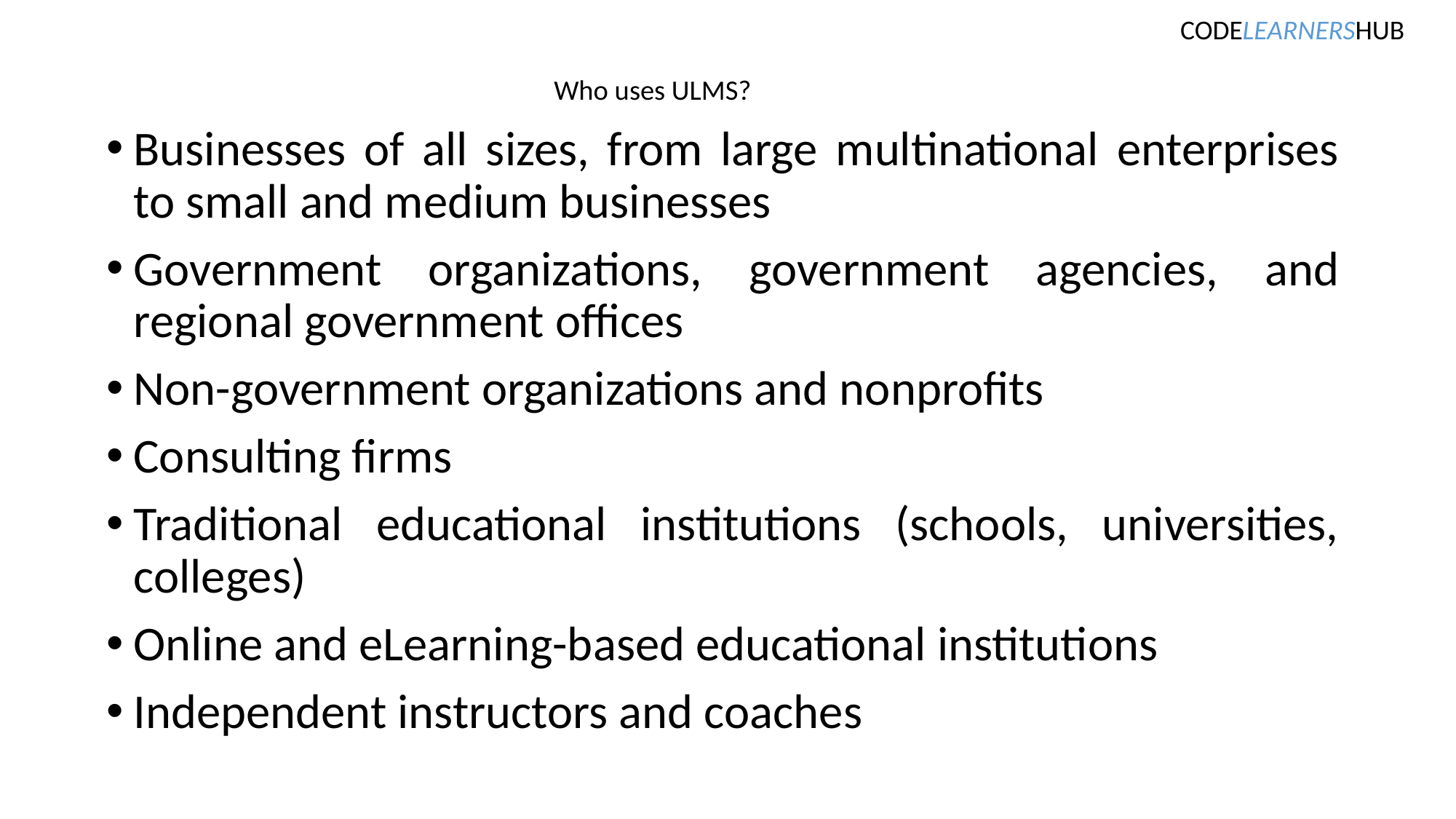

CODELEARNERSHUB
# Who uses ULMS?
Businesses of all sizes, from large multinational enterprises to small and medium businesses
Government organizations, government agencies, and regional government offices
Non-government organizations and nonprofits
Consulting firms
Traditional educational institutions (schools, universities, colleges)
Online and eLearning-based educational institutions
Independent instructors and coaches